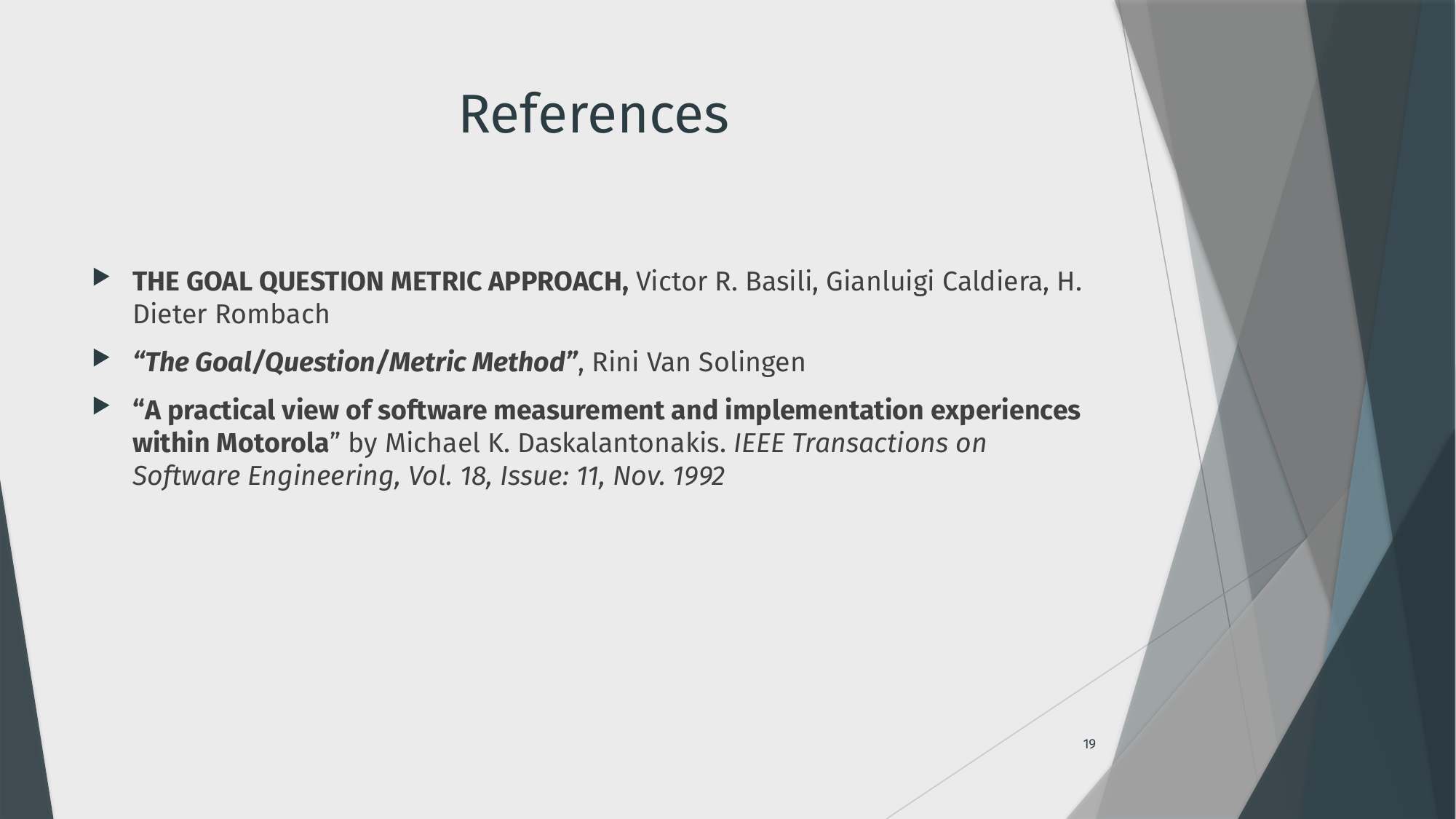

# References
THE GOAL QUESTION METRIC APPROACH, Victor R. Basili, Gianluigi Caldiera, H. Dieter Rombach
“The Goal/Question/Metric Method”, Rini Van Solingen
“A practical view of software measurement and implementation experiences within Motorola” by Michael K. Daskalantonakis. IEEE Transactions on Software Engineering, Vol. 18, Issue: 11, Nov. 1992
19